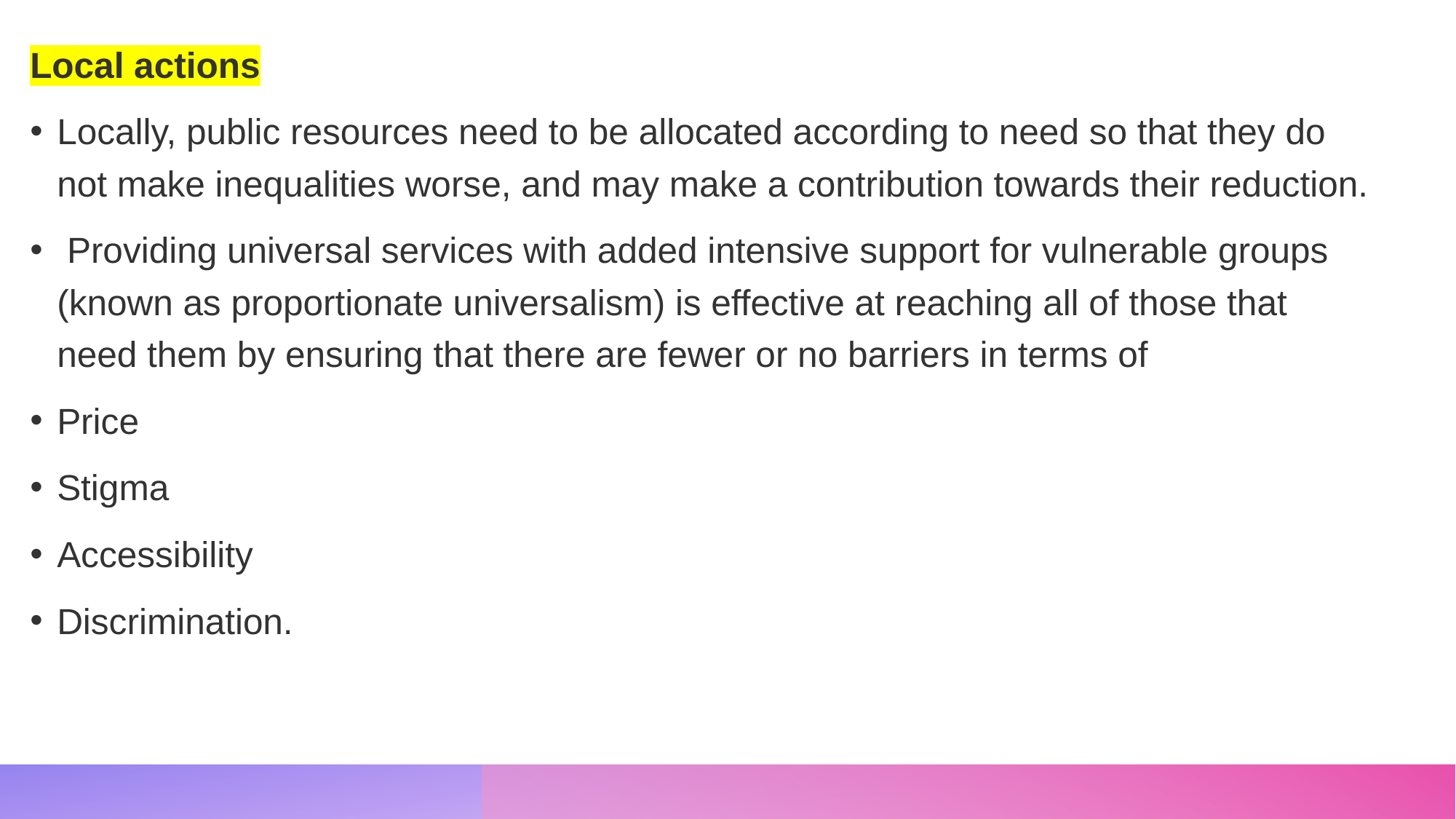

Local actions
Locally, public resources need to be allocated according to need so that they do not make inequalities worse, and may make a contribution towards their reduction.
 Providing universal services with added intensive support for vulnerable groups (known as proportionate universalism) is effective at reaching all of those that need them by ensuring that there are fewer or no barriers in terms of
Price
Stigma
Accessibility
Discrimination.